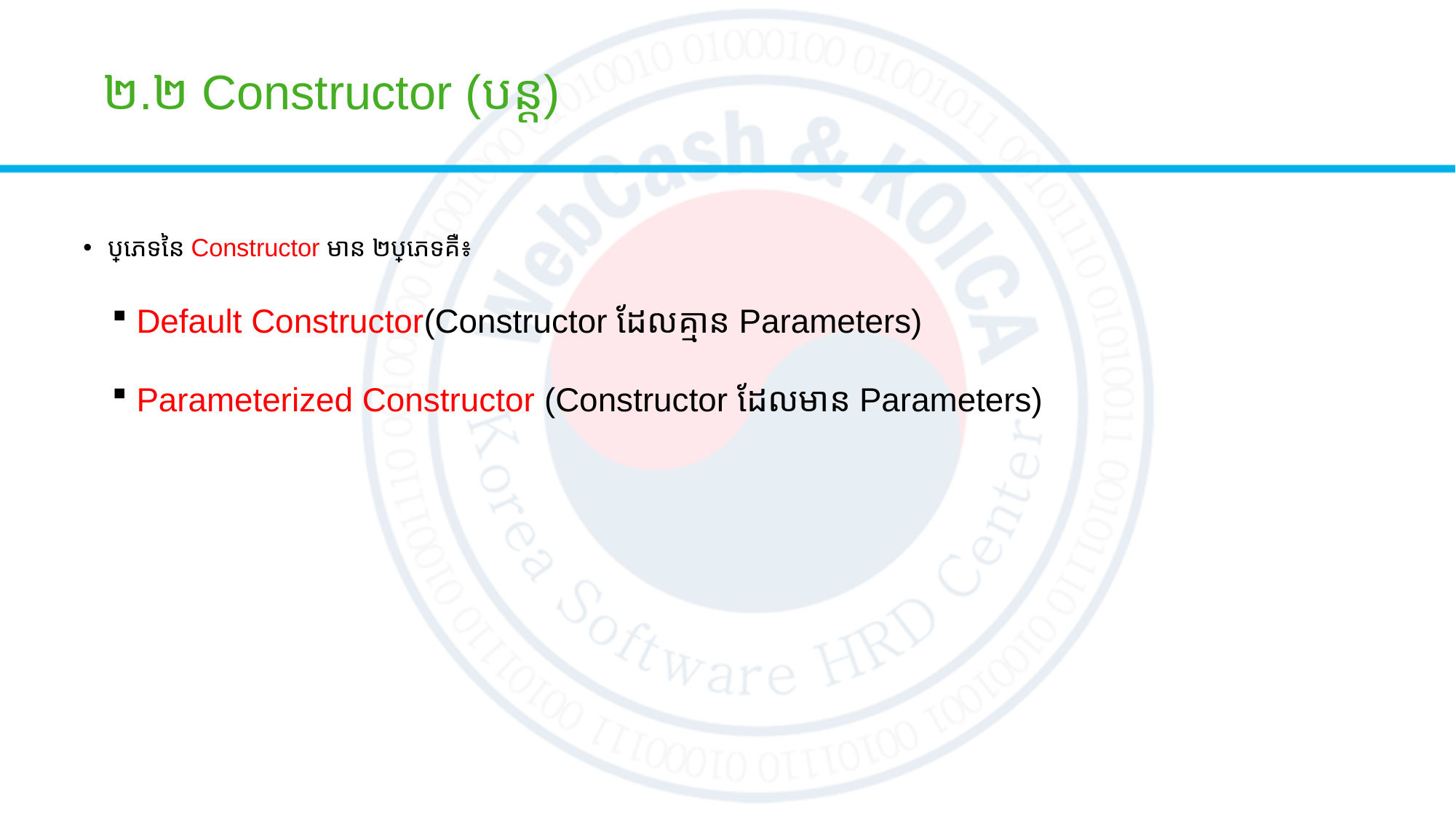

២.២ Constructor (បន្ត)
ប្រភេទនៃ Constructor មាន ២ប្រភេទគឺ៖
Default Constructor(Constructor ដែលគ្មាន Parameters)
Parameterized Constructor (Constructor ដែលមាន Parameters)